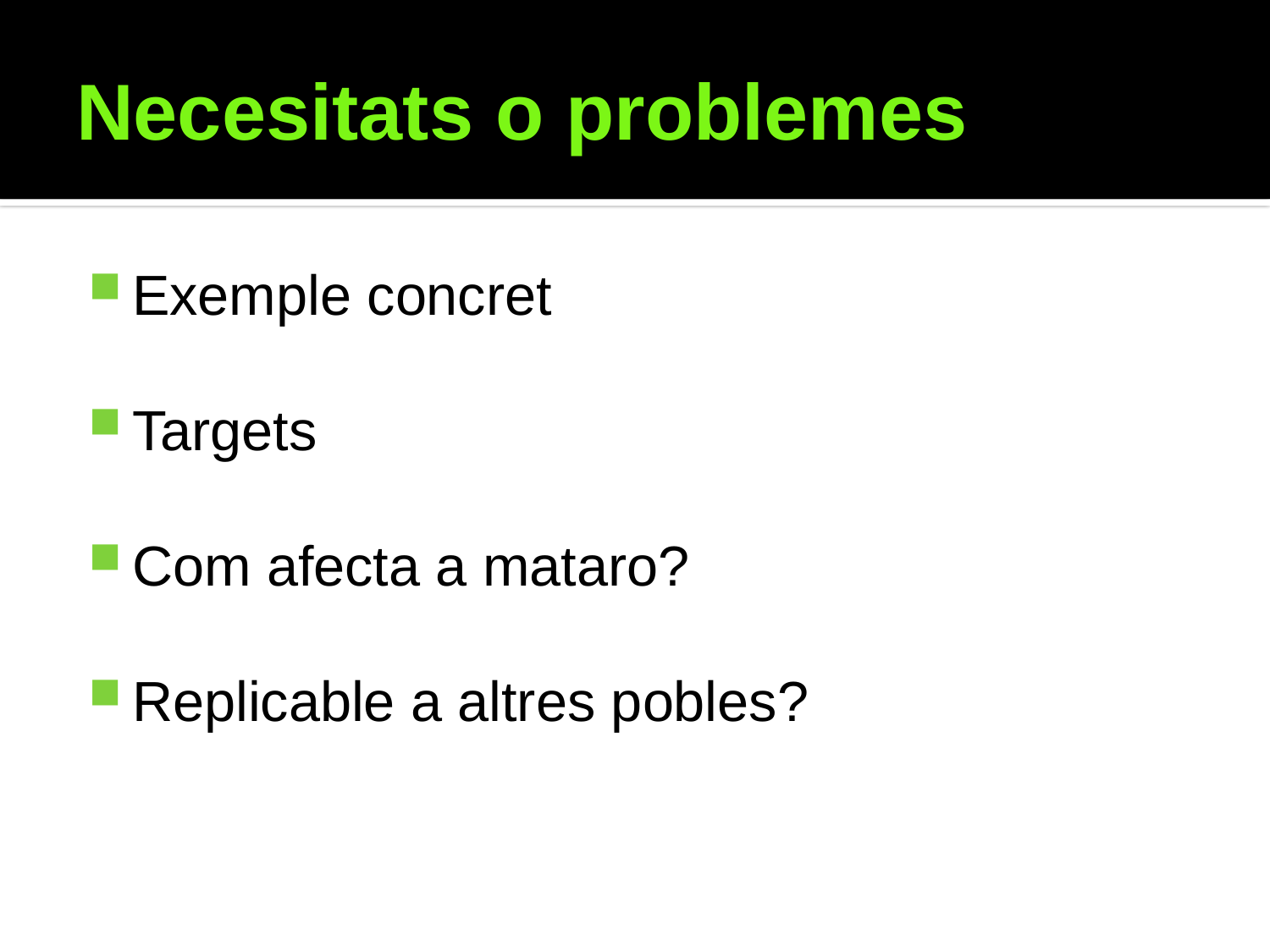

# Necesitats o problemes
Exemple concret

Targets

Com afecta a mataro?

Replicable a altres pobles?